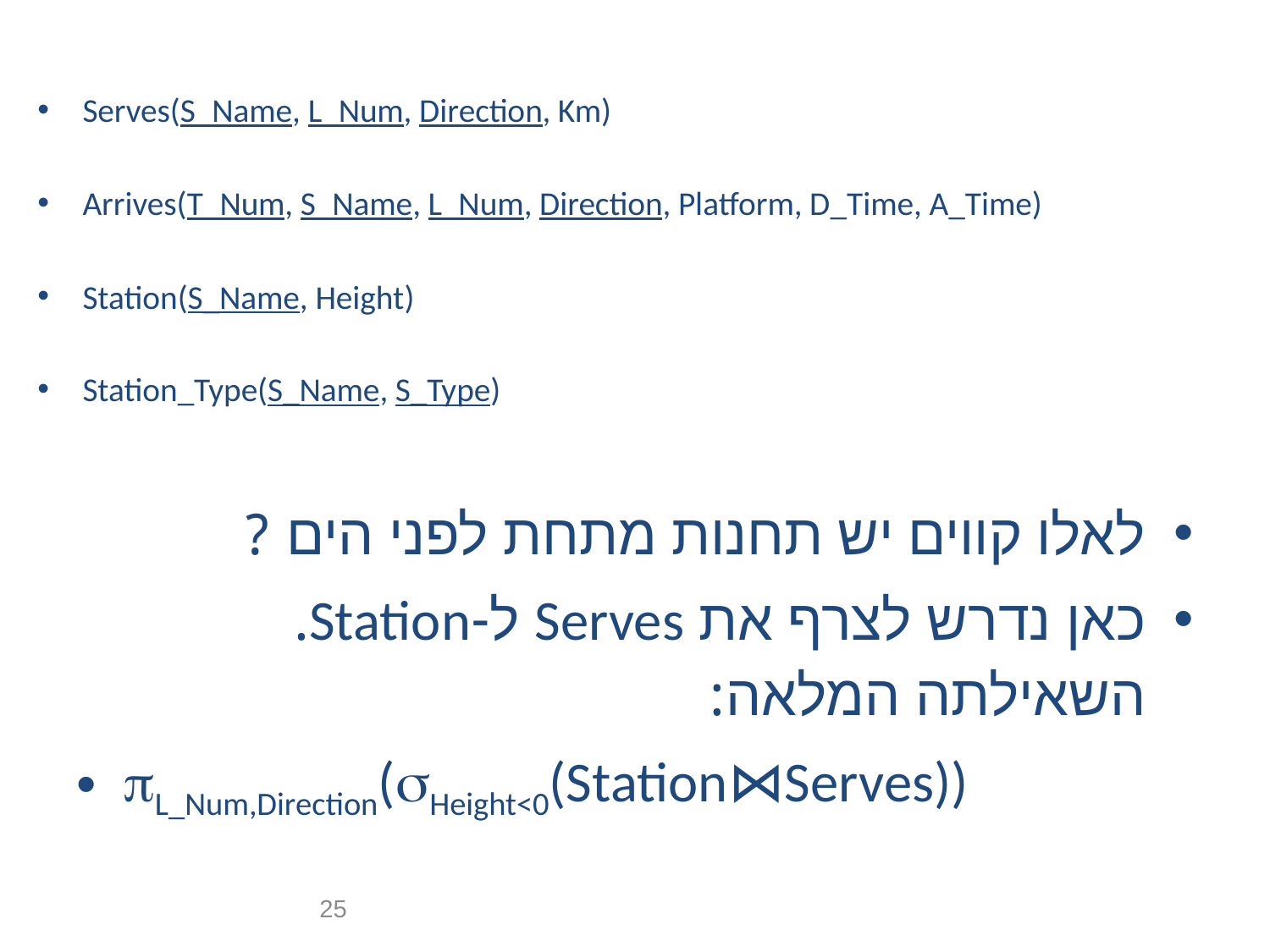

Serves(S_Name, L_Num, Direction, Km)

Arrives(T_Num, S_Name, L_Num, Direction, Platform, D_Time, A_Time)

Station(S_Name, Height)

Station_Type(S_Name, S_Type)

לאלו קווים יש תחנות מתחת לפני הים ?
כאן נדרש לצרף את Serves ל-Station. השאילתה המלאה:
πL_Num,Direction(σHeight<0(Station⋈Serves))

25